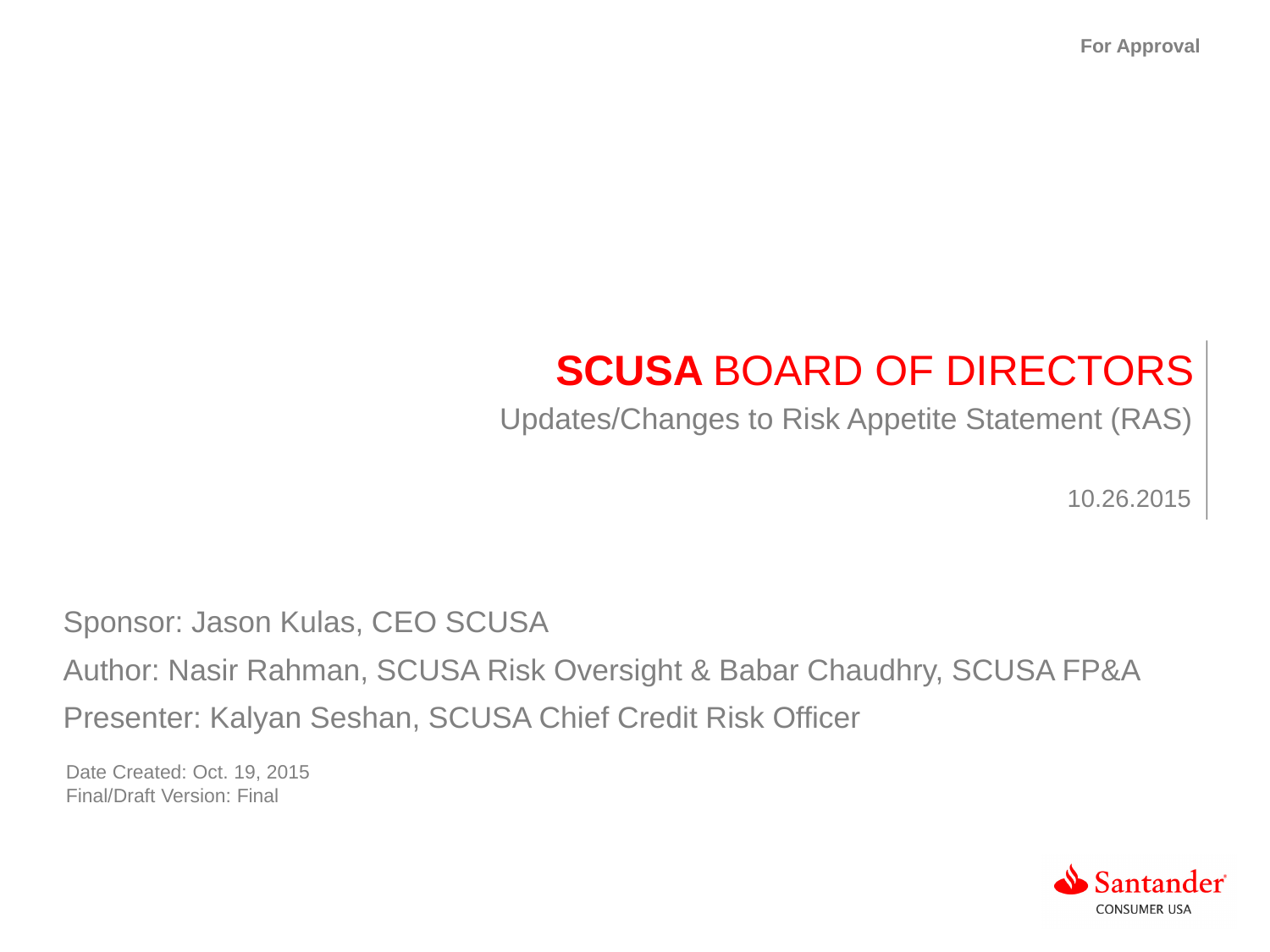

For Approval
SCUSA BOARD OF DIRECTORS
Updates/Changes to Risk Appetite Statement (RAS)
10.26.2015
Sponsor: Jason Kulas, CEO SCUSA
Author: Nasir Rahman, SCUSA Risk Oversight & Babar Chaudhry, SCUSA FP&A
Presenter: Kalyan Seshan, SCUSA Chief Credit Risk Officer
Date Created: Oct. 19, 2015
Final/Draft Version: Final